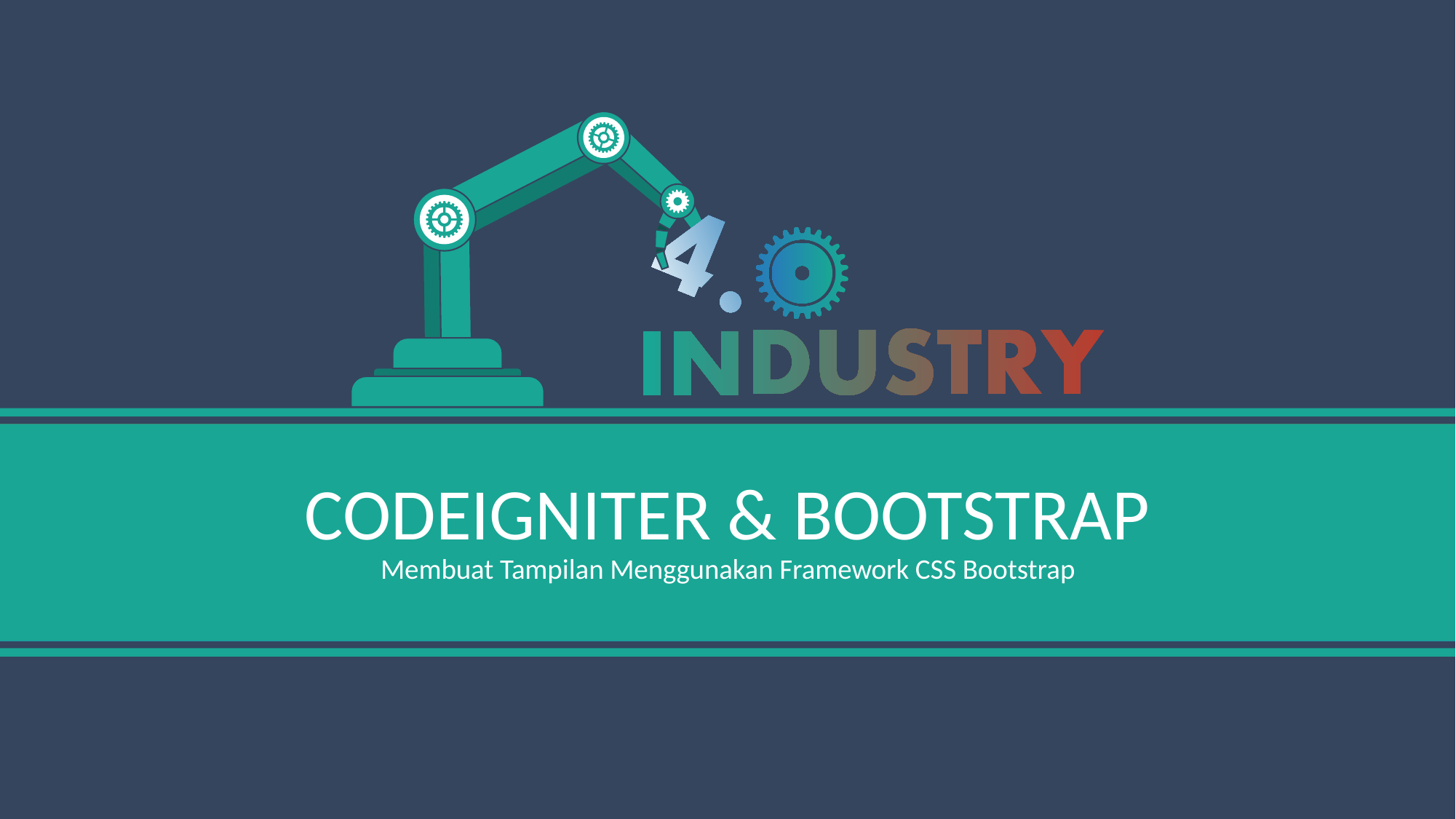

CODEIGNITER & BOOTSTRAP
Membuat Tampilan Menggunakan Framework CSS Bootstrap